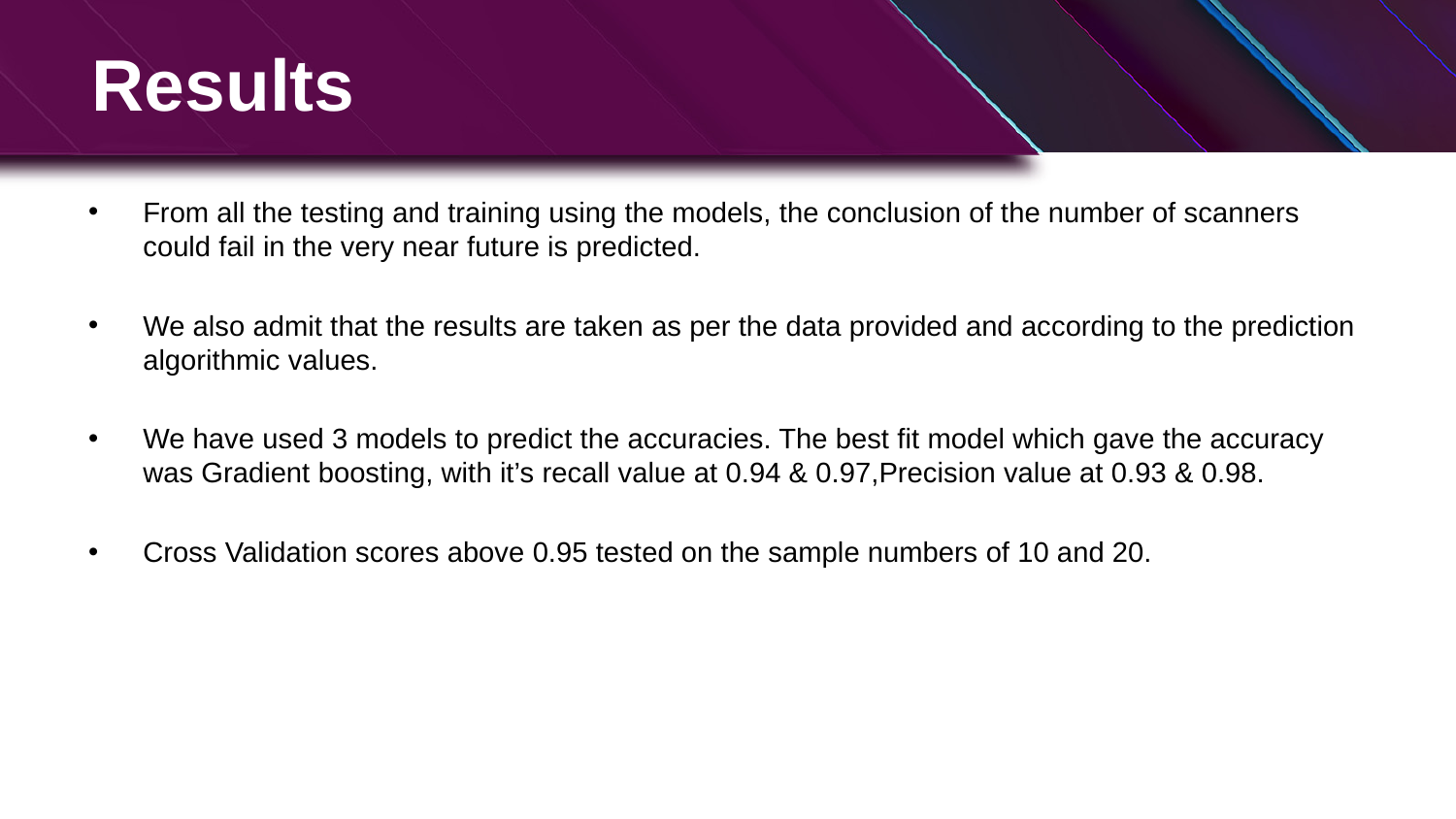

# Results
From all the testing and training using the models, the conclusion of the number of scanners could fail in the very near future is predicted.

We also admit that the results are taken as per the data provided and according to the prediction algorithmic values.

We have used 3 models to predict the accuracies. The best fit model which gave the accuracy was Gradient boosting, with it’s recall value at 0.94 & 0.97,Precision value at 0.93 & 0.98.

Cross Validation scores above 0.95 tested on the sample numbers of 10 and 20.